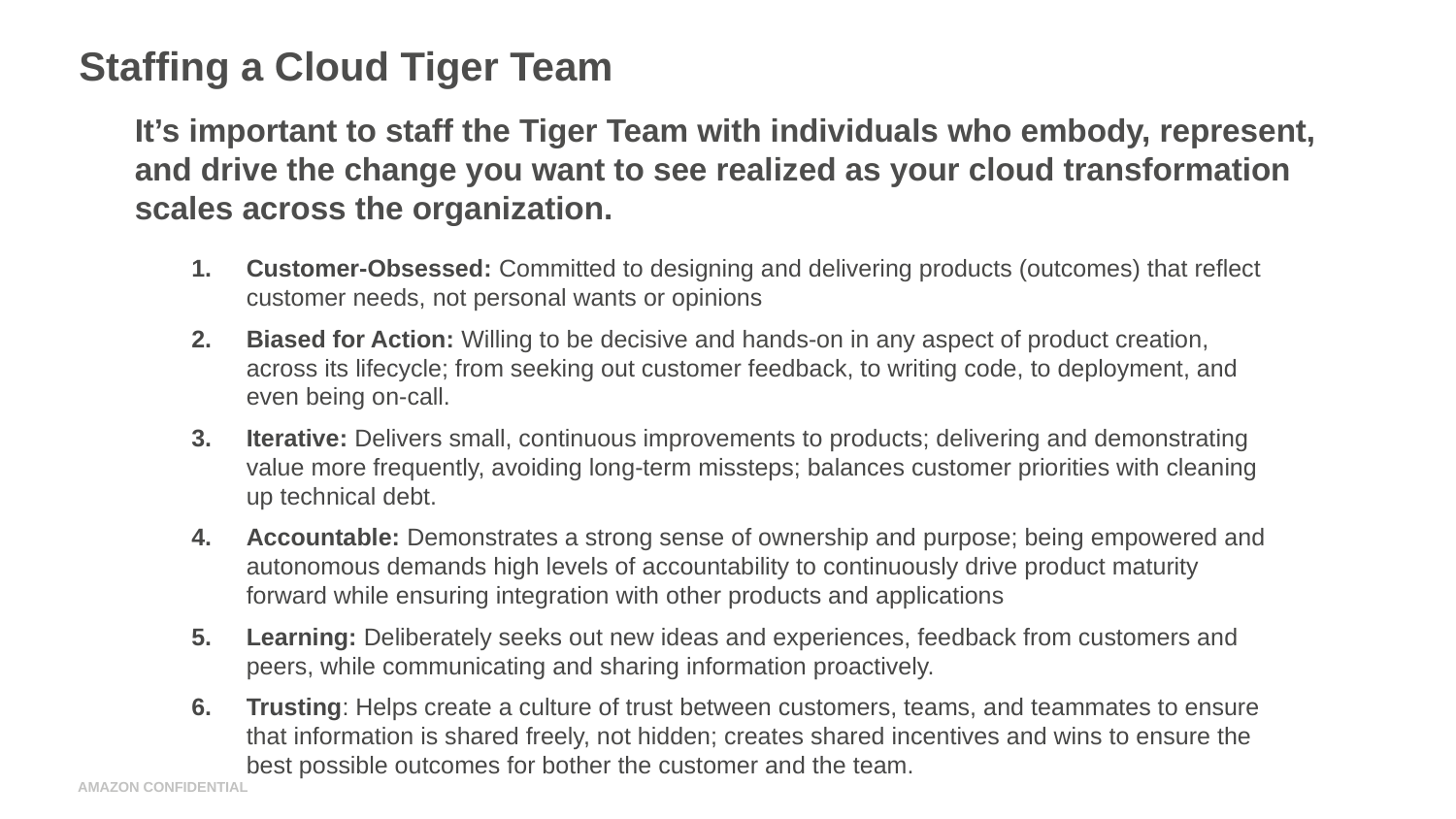

# Staffing a Cloud Tiger Team
It’s important to staff the Tiger Team with individuals who embody, represent, and drive the change you want to see realized as your cloud transformation scales across the organization.
Customer-Obsessed: Committed to designing and delivering products (outcomes) that reflect customer needs, not personal wants or opinions
Biased for Action: Willing to be decisive and hands-on in any aspect of product creation, across its lifecycle; from seeking out customer feedback, to writing code, to deployment, and even being on-call.
Iterative: Delivers small, continuous improvements to products; delivering and demonstrating value more frequently, avoiding long-term missteps; balances customer priorities with cleaning up technical debt.
Accountable: Demonstrates a strong sense of ownership and purpose; being empowered and autonomous demands high levels of accountability to continuously drive product maturity forward while ensuring integration with other products and applications
Learning: Deliberately seeks out new ideas and experiences, feedback from customers and peers, while communicating and sharing information proactively.
Trusting: Helps create a culture of trust between customers, teams, and teammates to ensure that information is shared freely, not hidden; creates shared incentives and wins to ensure the best possible outcomes for bother the customer and the team.